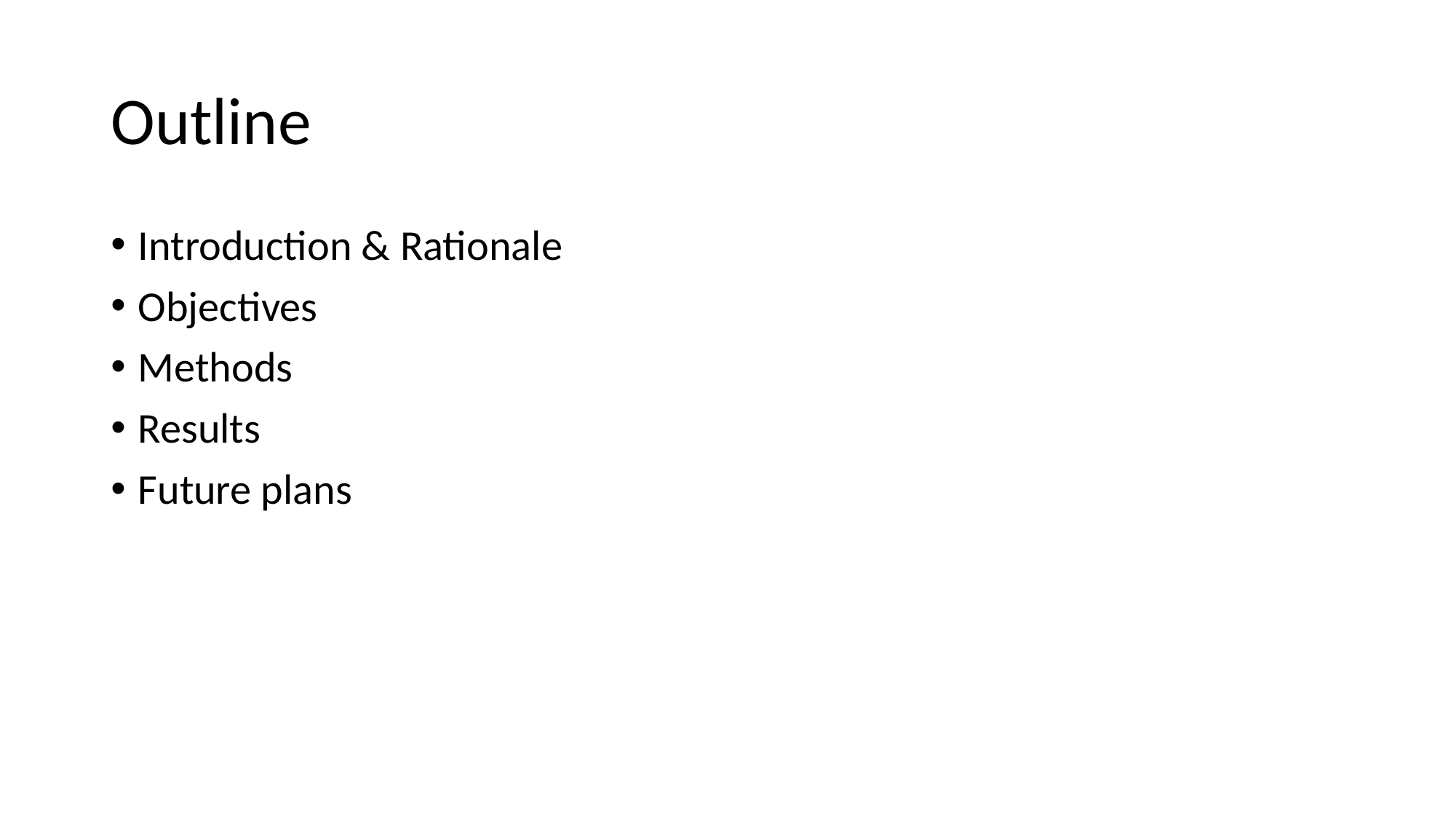

# Outline
Introduction & Rationale
Objectives
Methods
Results
Future plans